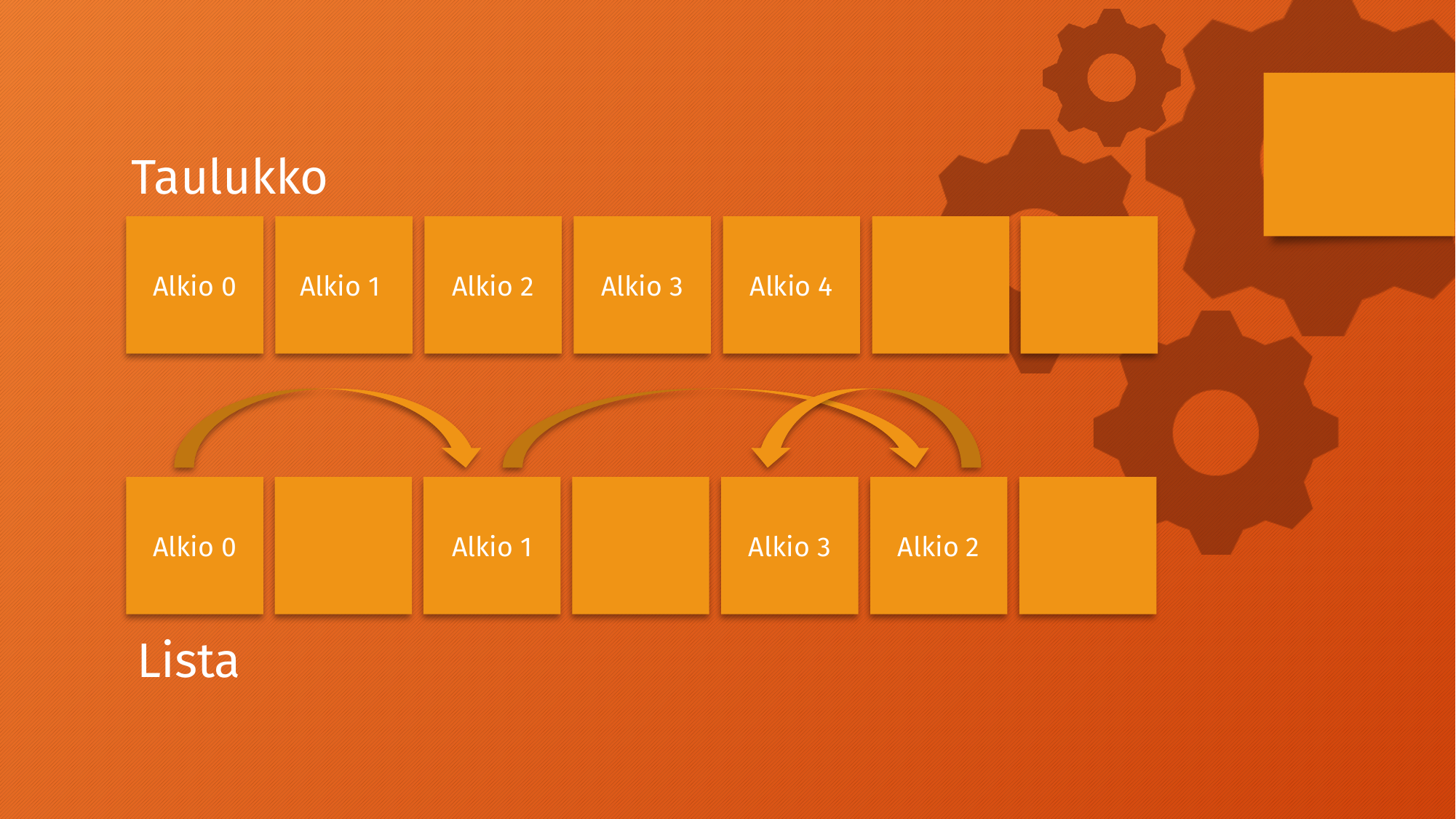

Taulukko
Alkio 3
Alkio 4

Alkio 2
Alkio 1
Alkio 0

Alkio 1

Alkio 3
Alkio 2

Alkio 0
Lista